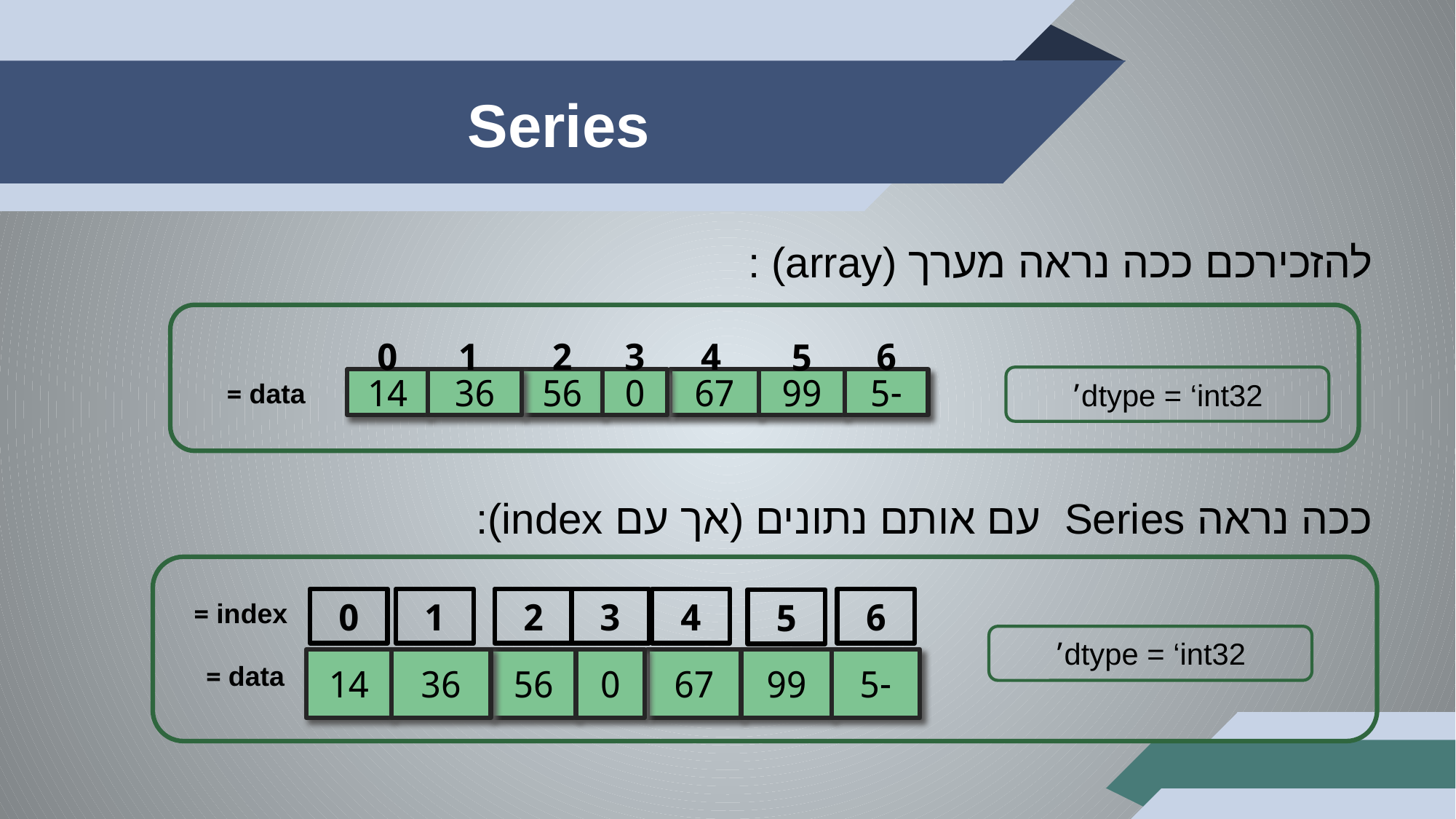

# Series
להזכירכם ככה נראה מערך (array) :

0
1
2
3
4
6
5
14
36
56
0
67
99
-5
dtype = ‘int32’
data =
ככה נראה Series  עם אותם נתונים (אך עם index):

0
1
2
3
4
6
5
14
36
56
0
67
99
-5
index =
dtype = ‘int32’
data =